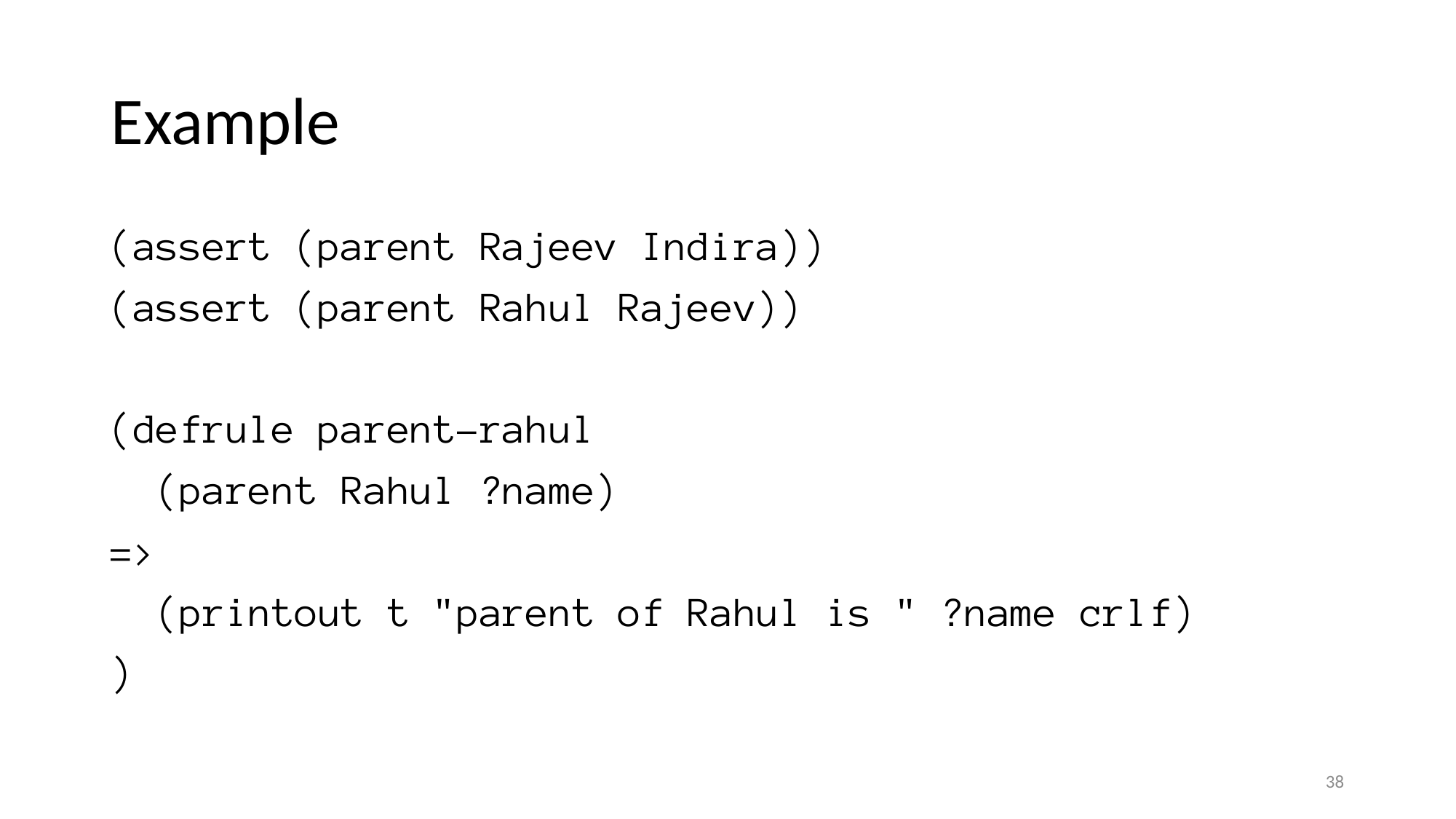

# Example
(assert (parent Rajeev Indira))
(assert (parent Rahul Rajeev))

(defrule parent-rahul
  (parent Rahul ?name)
=>
  (printout t "parent of Rahul is " ?name crlf)
)
38